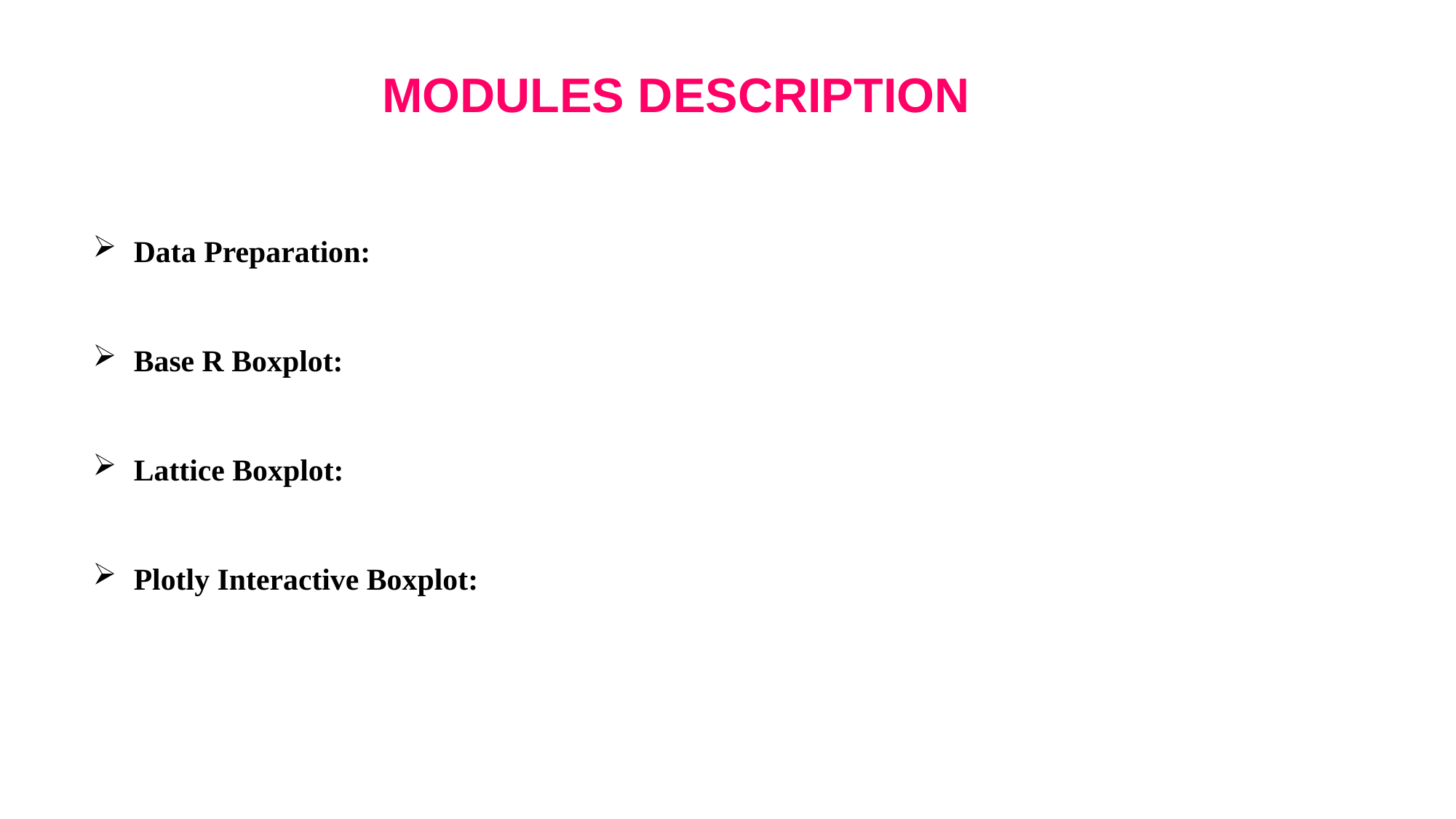

# MODULES DESCRIPTION
Data Preparation:

Base R Boxplot:

Lattice Boxplot:

Plotly Interactive Boxplot: